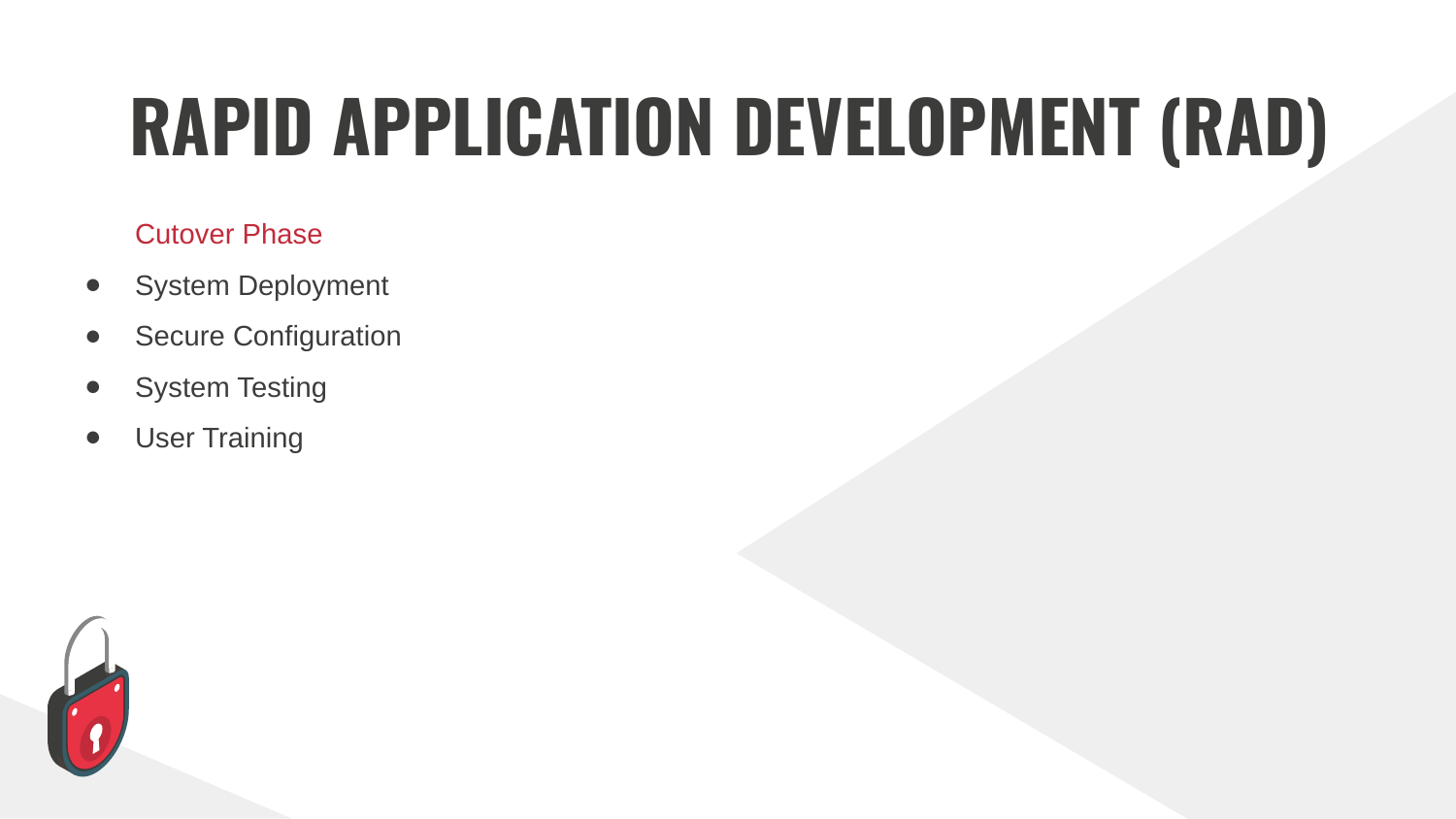

# RAPID APPLICATION DEVELOPMENT (RAD)

Cutover Phase
System Deployment
Secure Configuration
System Testing
User Training